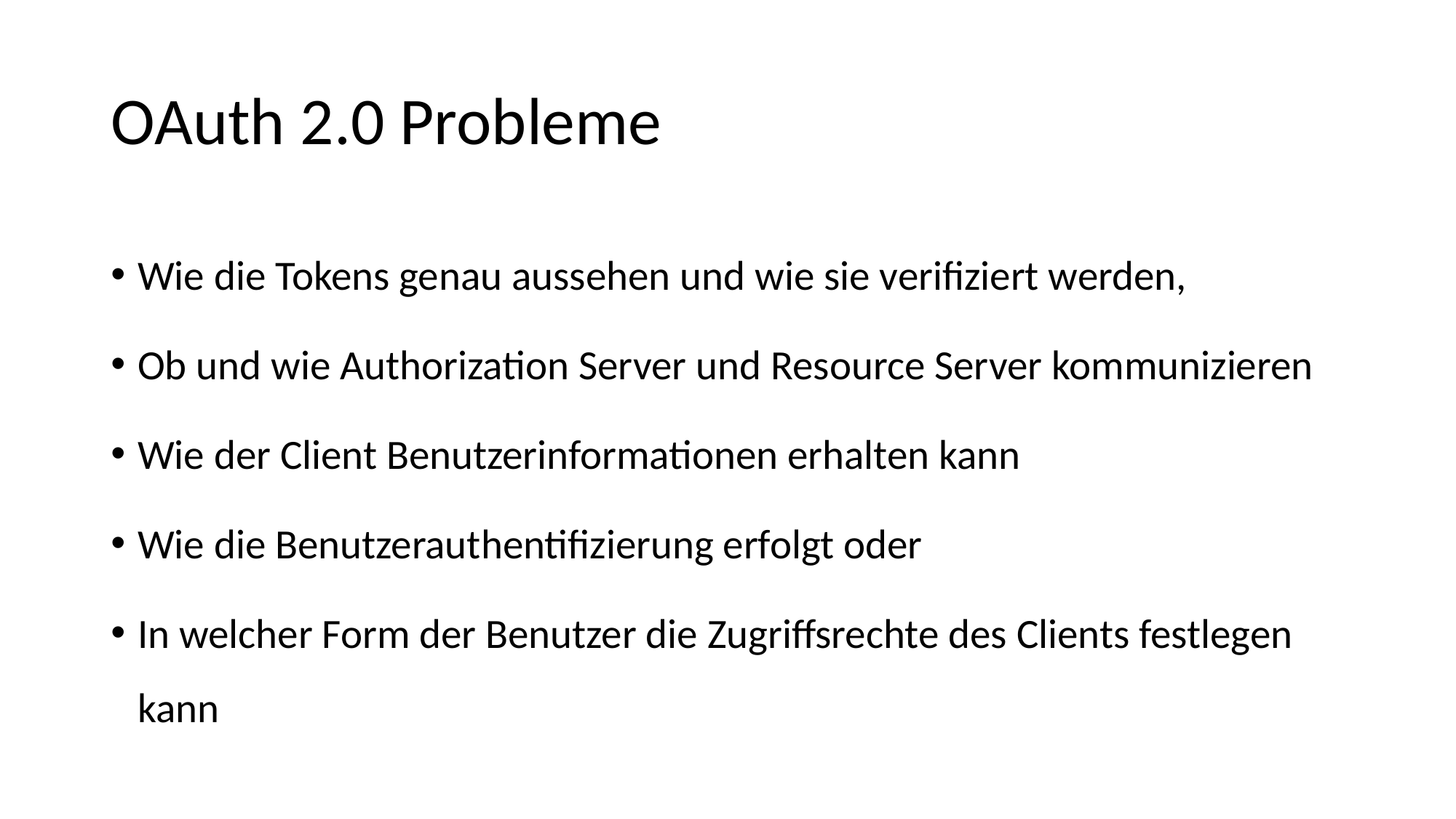

# OAuth 2.0 Probleme
Wie die Tokens genau aussehen und wie sie verifiziert werden,
Ob und wie Authorization Server und Resource Server kommunizieren
Wie der Client Benutzerinformationen erhalten kann
Wie die Benutzerauthentifizierung erfolgt oder
In welcher Form der Benutzer die Zugriffsrechte des Clients festlegen kann